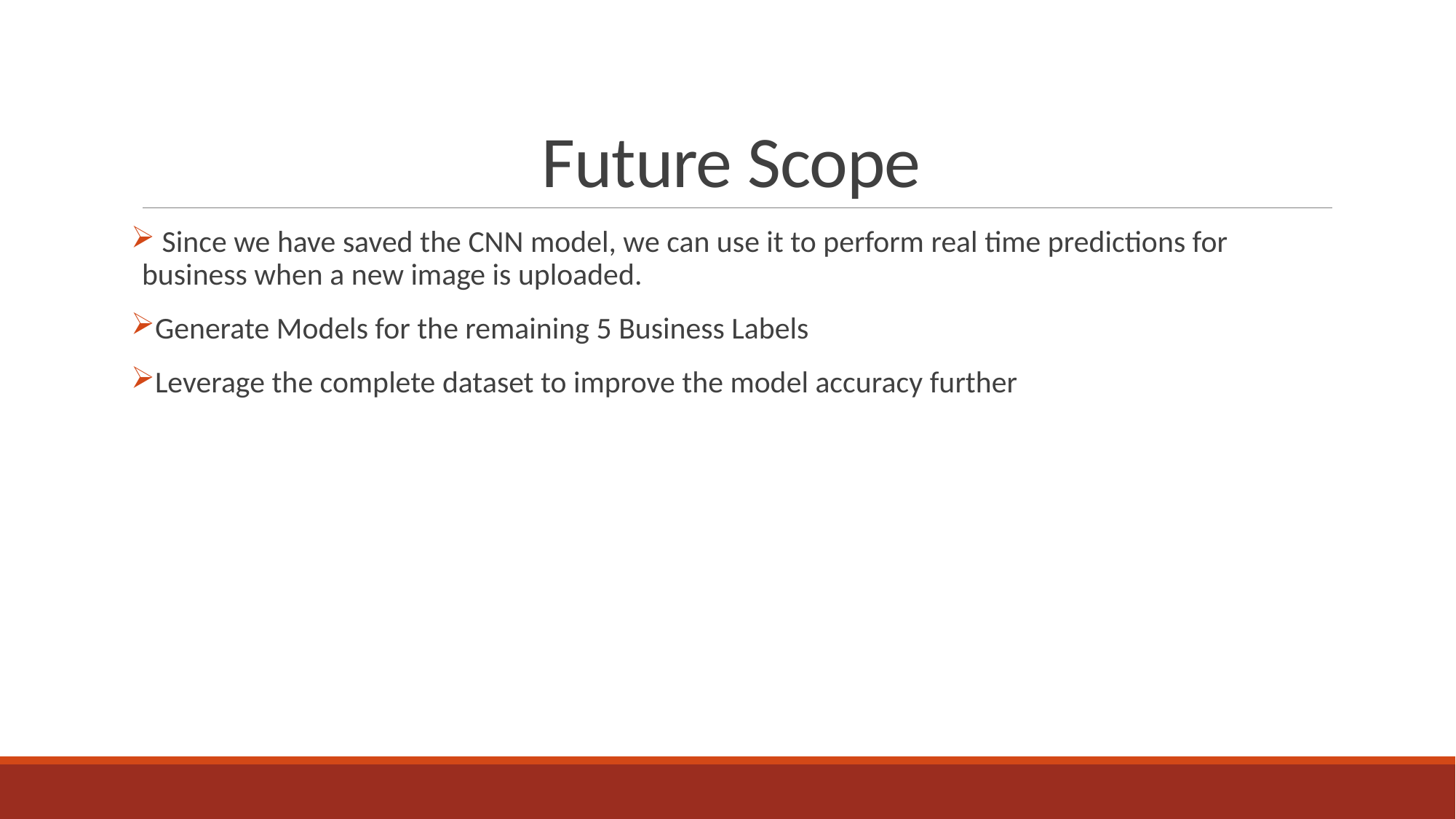

# Future Scope
 Since we have saved the CNN model, we can use it to perform real time predictions for business when a new image is uploaded.
Generate Models for the remaining 5 Business Labels
Leverage the complete dataset to improve the model accuracy further